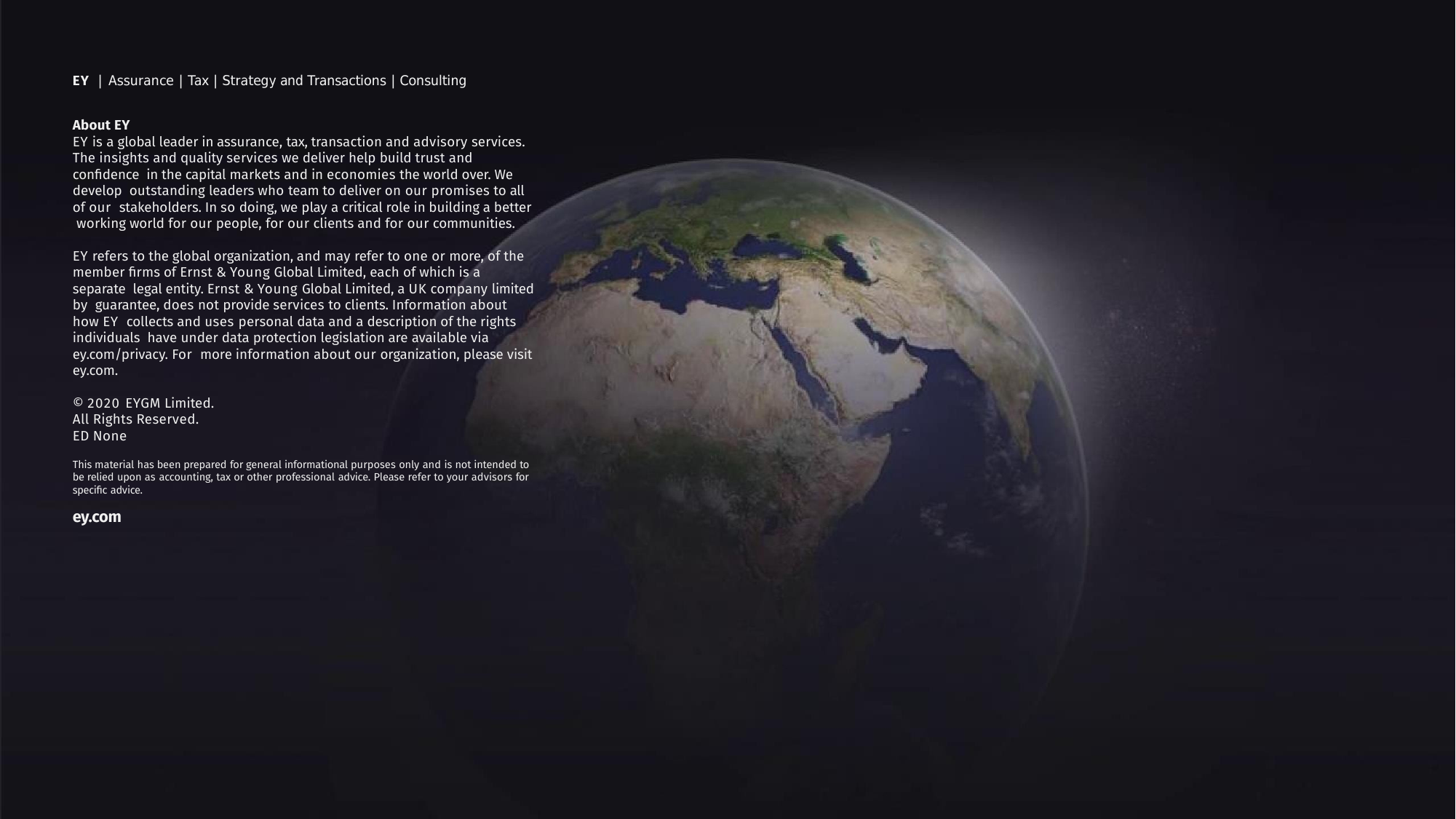

EY | Assurance | Tax | Strategy and Transactions | Consulting

About EY
EY is a global leader in assurance, tax, transaction and advisory services.  The insights and quality services we deliver help build trust and confidence  in the capital markets and in economies the world over. We develop  outstanding leaders who team to deliver on our promises to all of our  stakeholders. In so doing, we play a critical role in building a better  working world for our people, for our clients and for our communities.

EY refers to the global organization, and may refer to one or more, of the  member firms of Ernst & Young Global Limited, each of which is a separate  legal entity. Ernst & Young Global Limited, a UK company limited by  guarantee, does not provide services to clients. Information about how EY  collects and uses personal data and a description of the rights individuals  have under data protection legislation are available via ey.com/privacy. For  more information about our organization, please visit ey.com.

© 2020 EYGM Limited.  All Rights Reserved.
ED None

This material has been prepared for general informational purposes only and is not intended to  be relied upon as accounting, tax or other professional advice. Please refer to your advisors for  specific advice.
ey.com